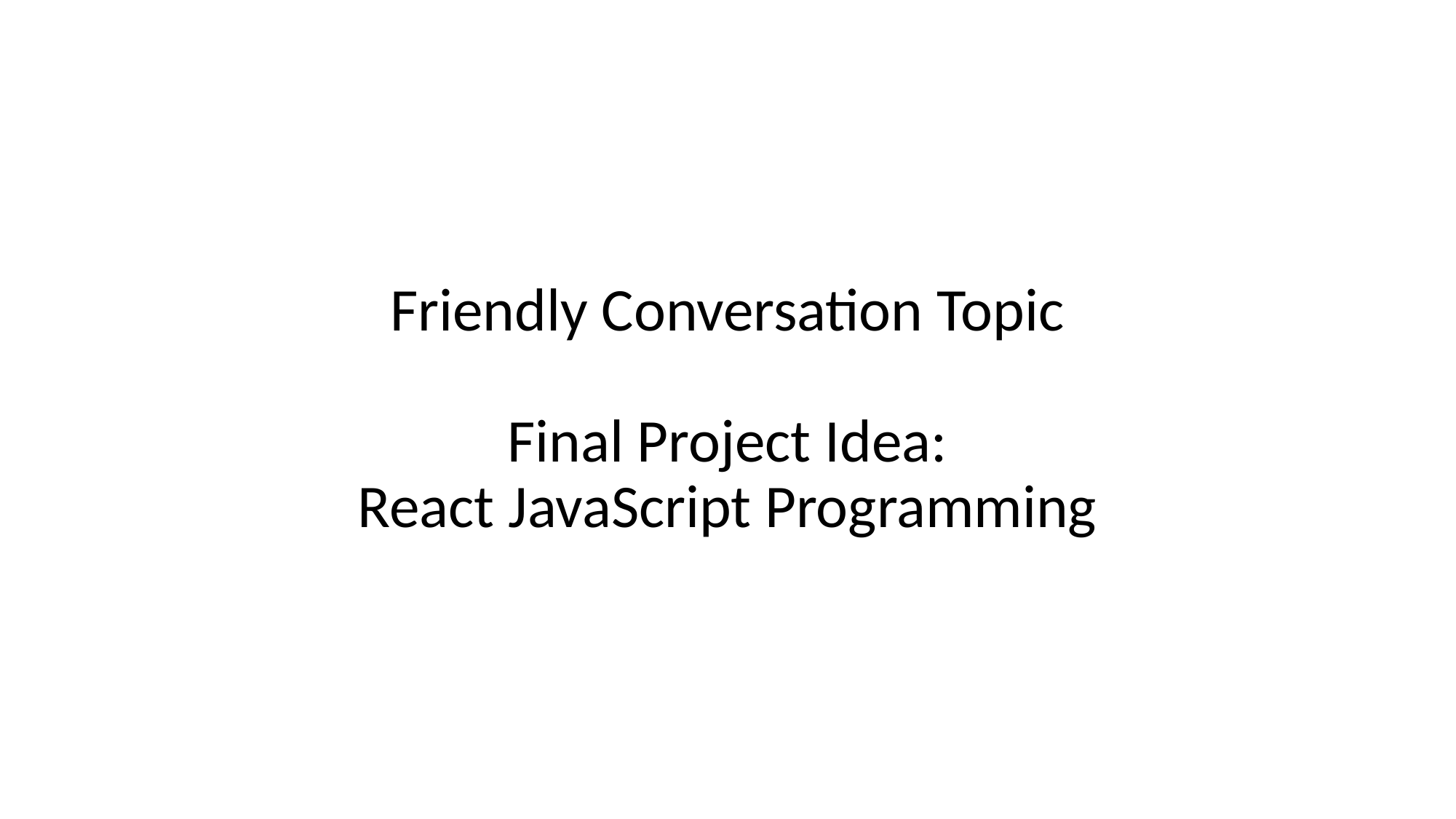

# Friendly Conversation Topic Final Project Idea: React JavaScript Programming